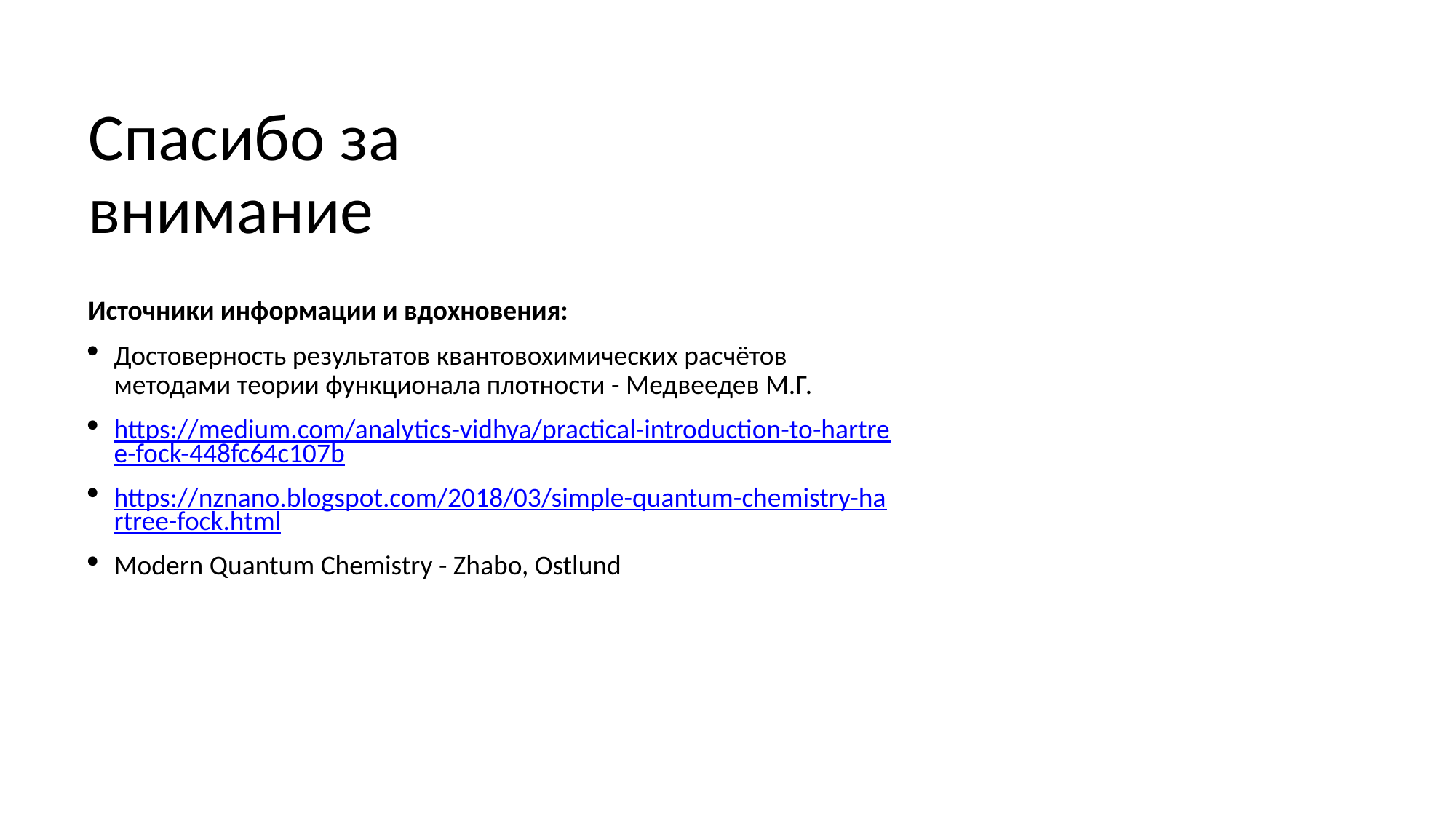

Спасибо за внимание
Источники информации и вдохновения:
Достоверность результатов квантовохимических расчётов методами теории функционала плотности - Медвеедев М.Г.
https://medium.com/analytics-vidhya/practical-introduction-to-hartree-fock-448fc64c107b
https://nznano.blogspot.com/2018/03/simple-quantum-chemistry-hartree-fock.html
Modern Quantum Chemistry - Zhabo, Ostlund